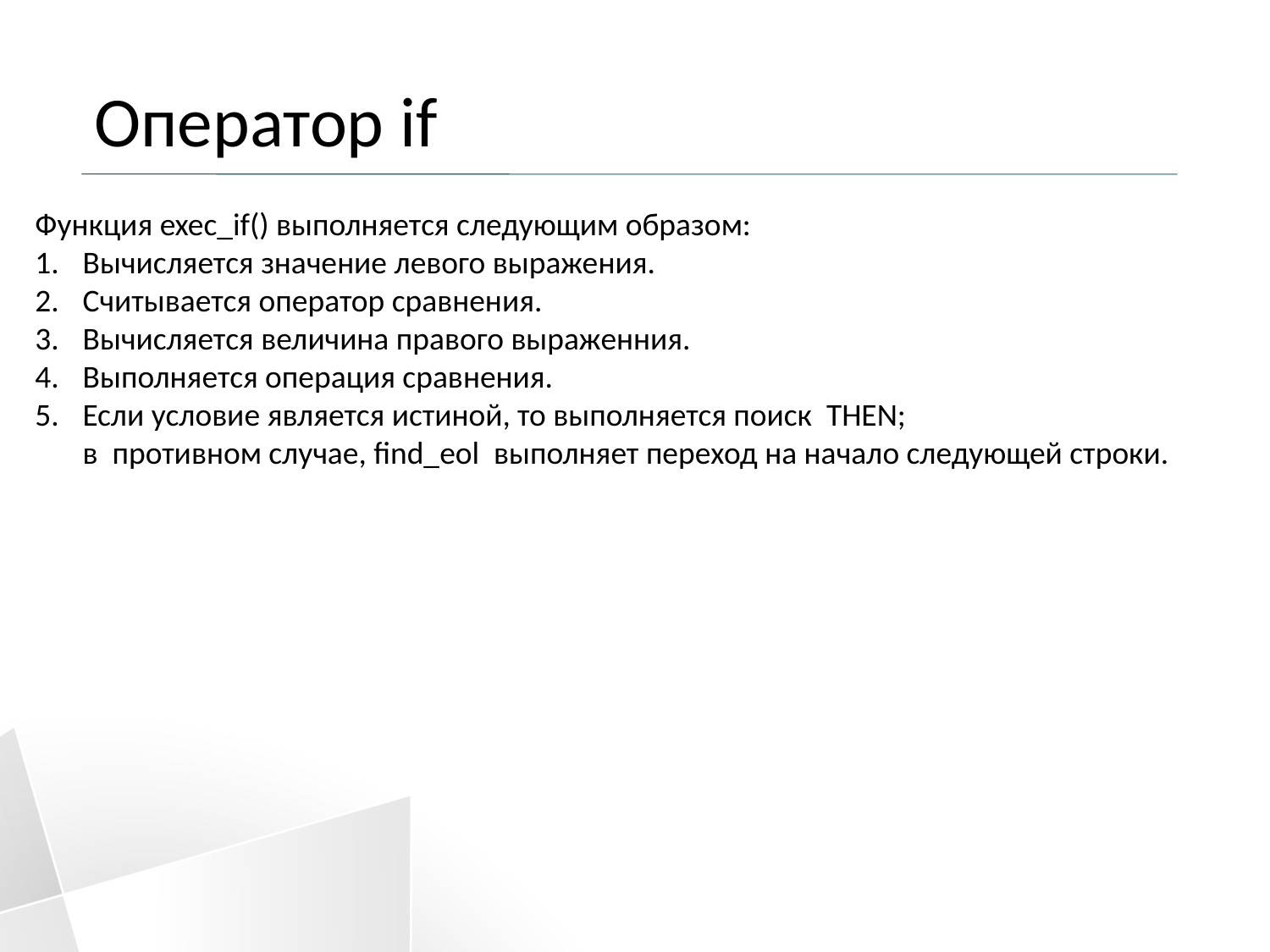

# Оператор if
Функция exec_if() выполняется следующим образом:
Вычисляется значение левого выражения.
Считывается оператор сравнения.
Вычисляется величина правого выраженния.
Выполняется операция сравнения.
Если условие является истиной, то выполняется поиск  THEN;
	в  противном случае, find_eol  выполняет переход на начало следующей строки.